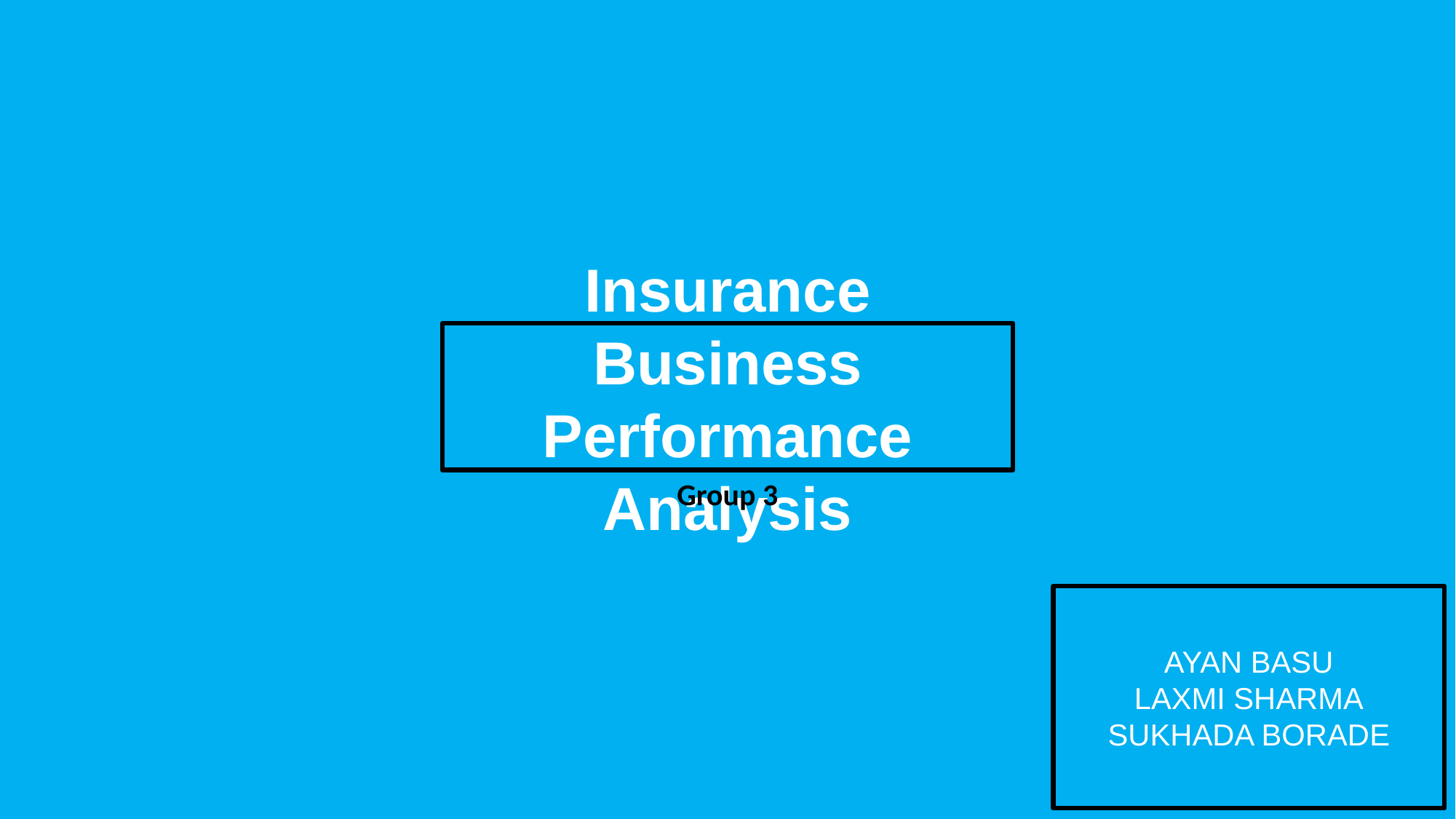

Insurance Business Performance Analysis
Group 3
AYAN BASU
LAXMI SHARMA
SUKHADA BORADE